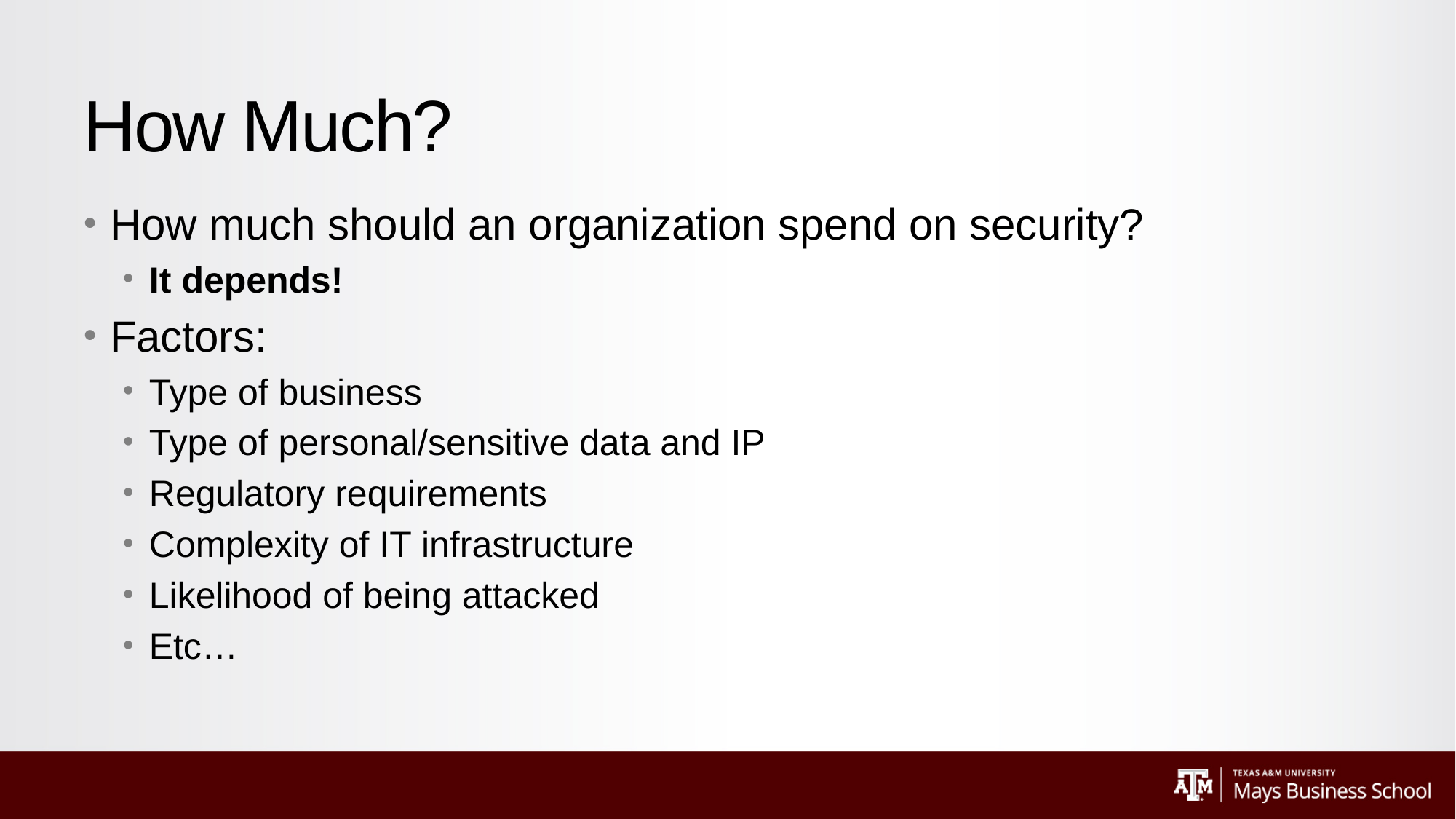

# How Much?
How much should an organization spend on security?
It depends!
Factors:
Type of business
Type of personal/sensitive data and IP
Regulatory requirements
Complexity of IT infrastructure
Likelihood of being attacked
Etc…